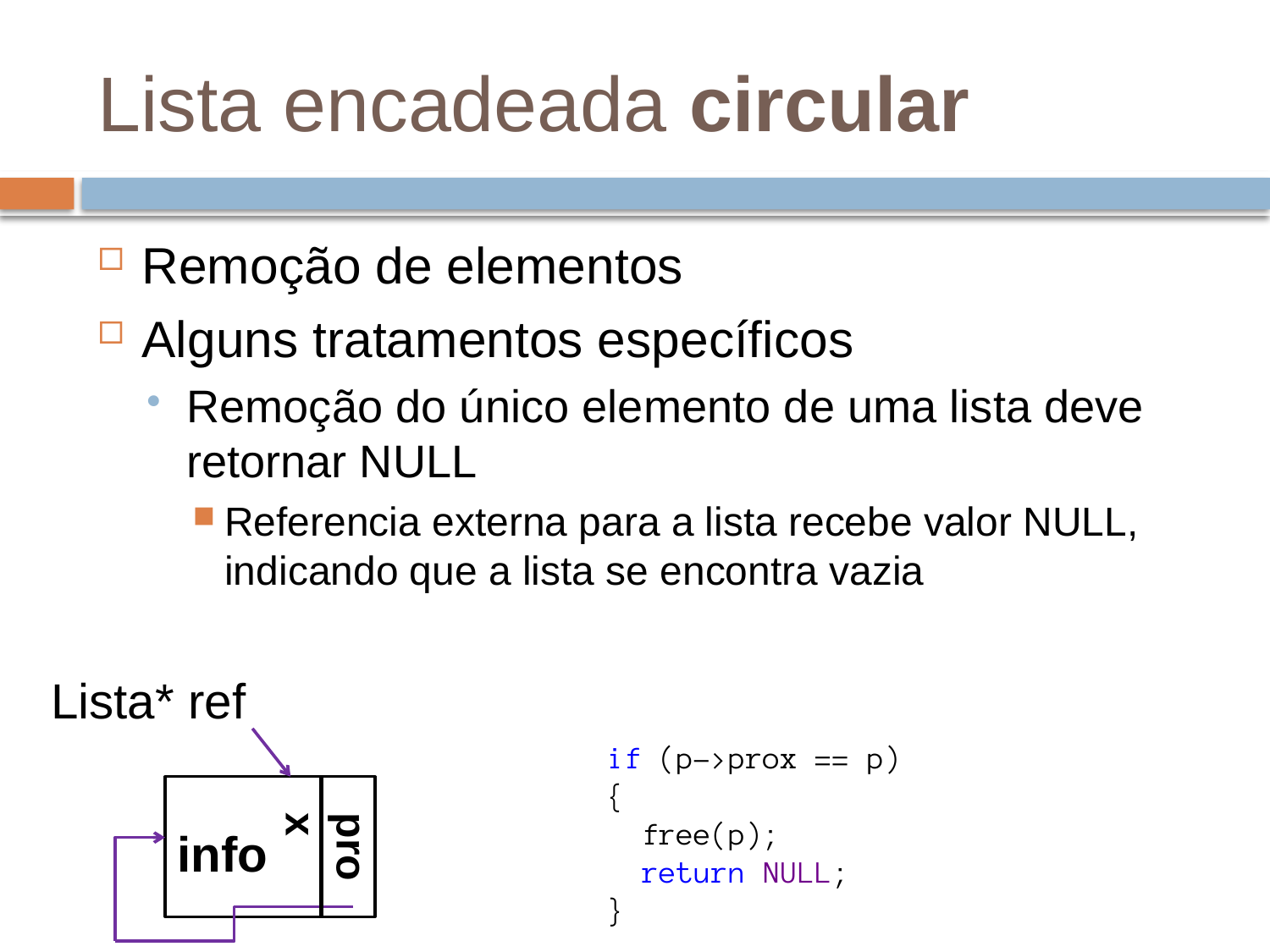

# Lista encadeada circular
Remoção de elementos
Alguns tratamentos específicos
Remoção do único elemento de uma lista deve retornar NULL
Referencia externa para a lista recebe valor NULL, indicando que a lista se encontra vazia

Lista* ref
if (p->prox == p)
{
  free(p);
  return NULL;
}

info
prox